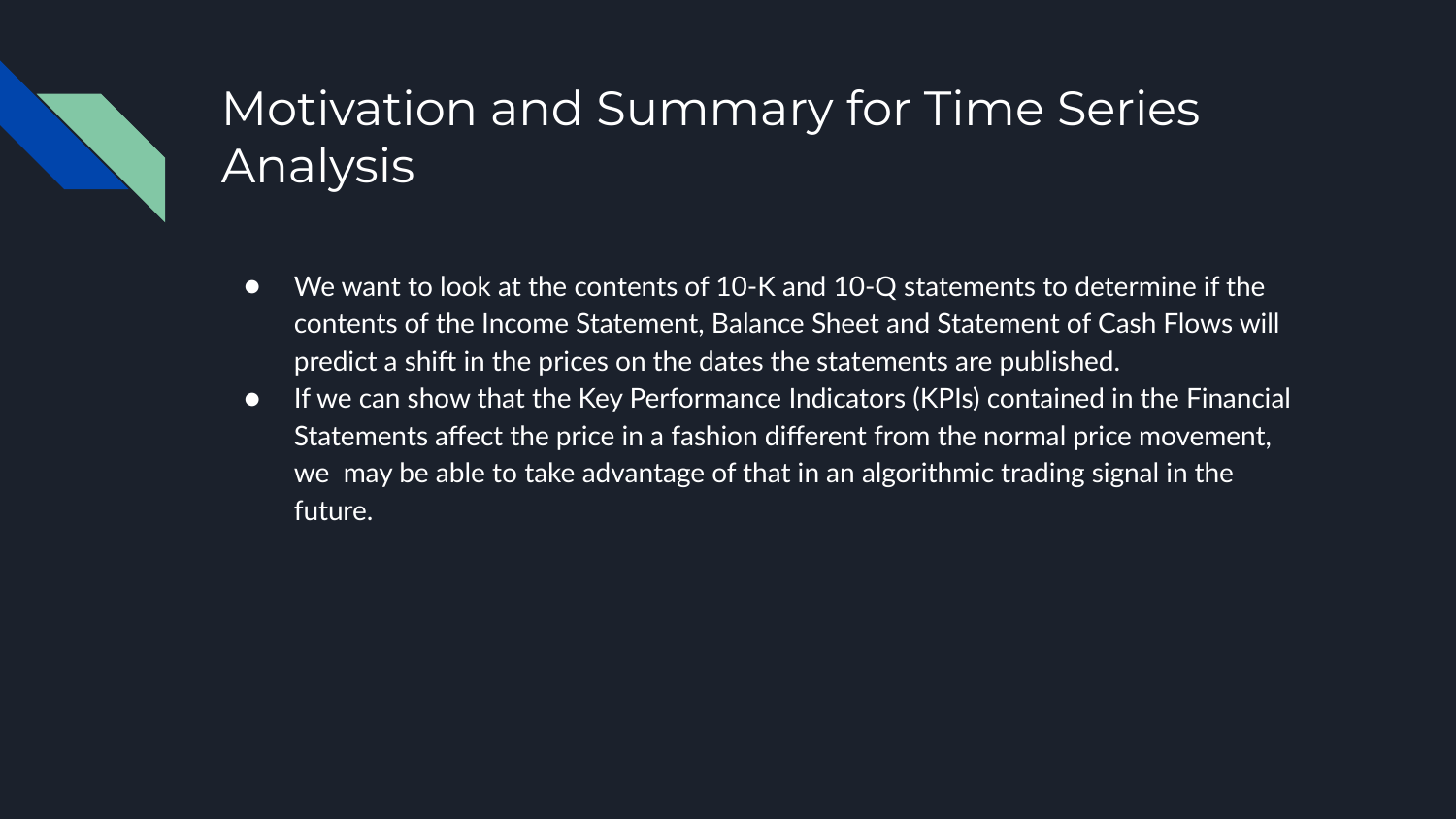

# Motivation and Summary for Time Series Analysis
We want to look at the contents of 10-K and 10-Q statements to determine if the contents of the Income Statement, Balance Sheet and Statement of Cash Flows will predict a shift in the prices on the dates the statements are published.
If we can show that the Key Performance Indicators (KPIs) contained in the Financial Statements affect the price in a fashion different from the normal price movement, we  may be able to take advantage of that in an algorithmic trading signal in the future.